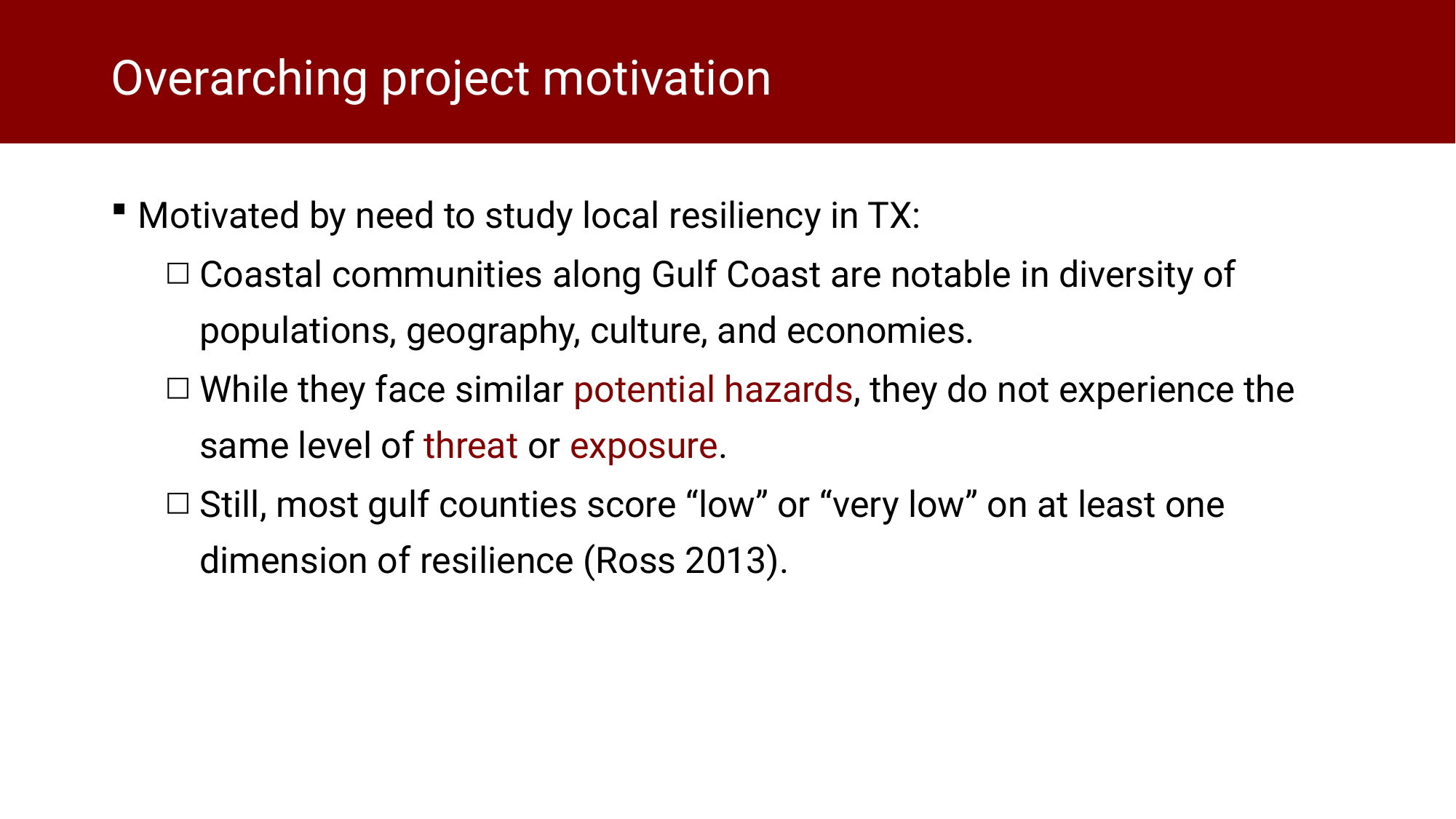

# Overarching project motivation
Motivated by need to study local resiliency in TX:
Coastal communities along Gulf Coast are notable in diversity of populations, geography, culture, and economies.
While they face similar potential hazards, they do not experience the same level of threat or exposure.
Still, most gulf counties score “low” or “very low” on at least one dimension of resilience (Ross 2013).